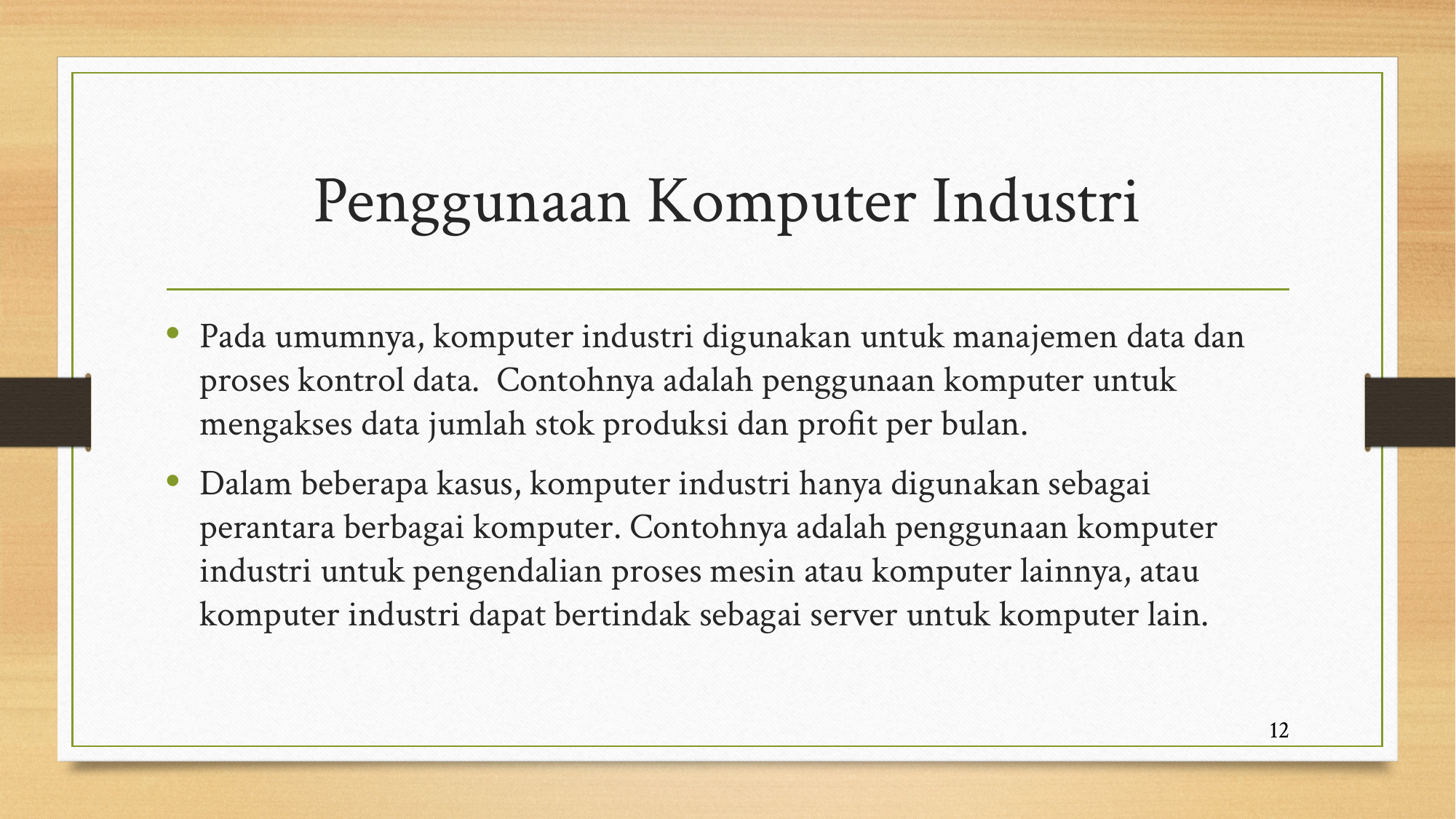

# Penggunaan Komputer Industri
Pada umumnya, komputer industri digunakan untuk manajemen data dan proses kontrol data.  Contohnya adalah penggunaan komputer untuk mengakses data jumlah stok produksi dan profit per bulan.
Dalam beberapa kasus, komputer industri hanya digunakan sebagai perantara berbagai komputer. Contohnya adalah penggunaan komputer industri untuk pengendalian proses mesin atau komputer lainnya, atau komputer industri dapat bertindak sebagai server untuk komputer lain.
12